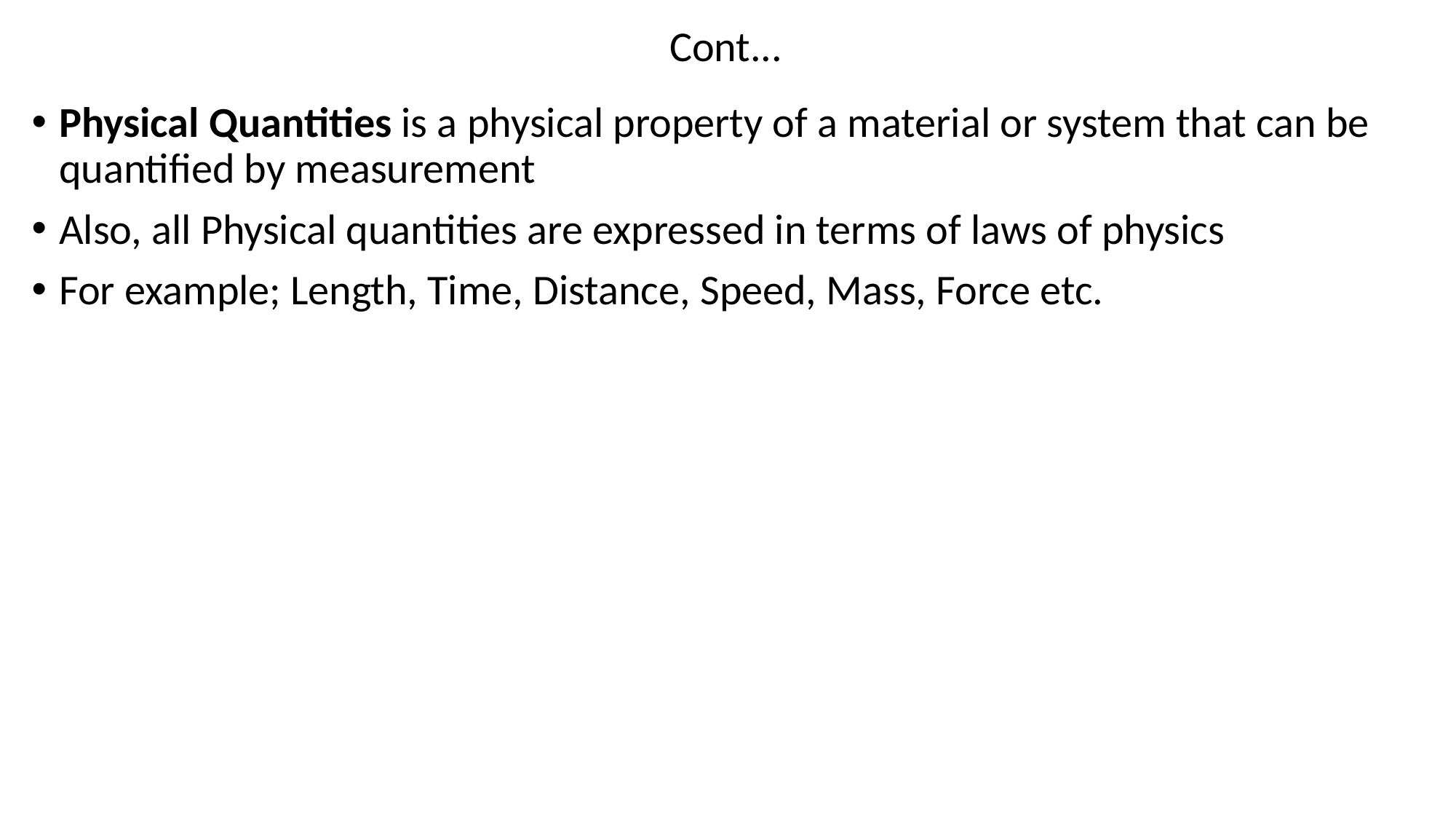

# Cont...
Physical Quantities is a physical property of a material or system that can be quantified by measurement
Also, all Physical quantities are expressed in terms of laws of physics
For example; Length, Time, Distance, Speed, Mass, Force etc.